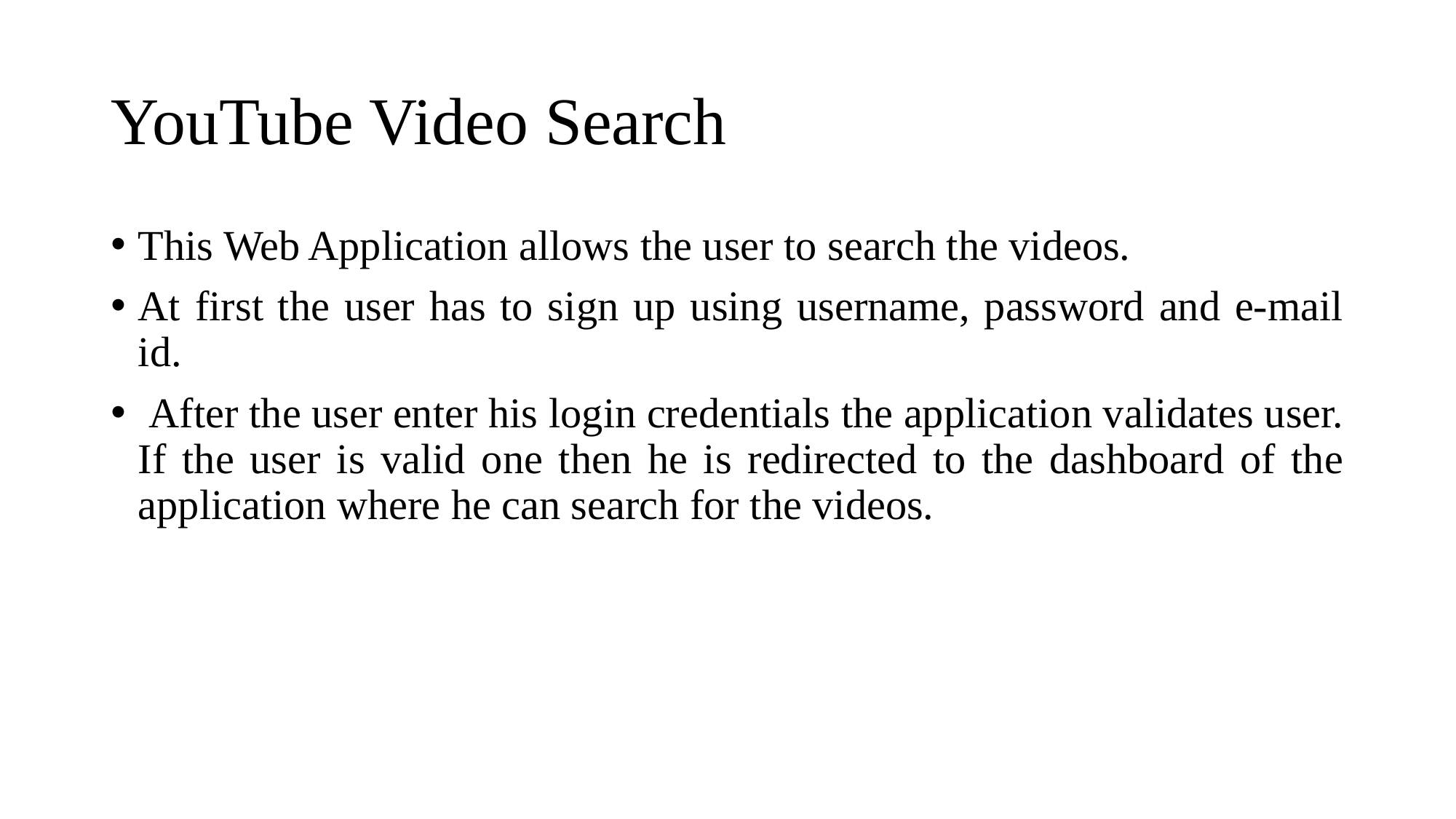

# YouTube Video Search
This Web Application allows the user to search the videos.
At first the user has to sign up using username, password and e-mail id.
 After the user enter his login credentials the application validates user. If the user is valid one then he is redirected to the dashboard of the application where he can search for the videos.